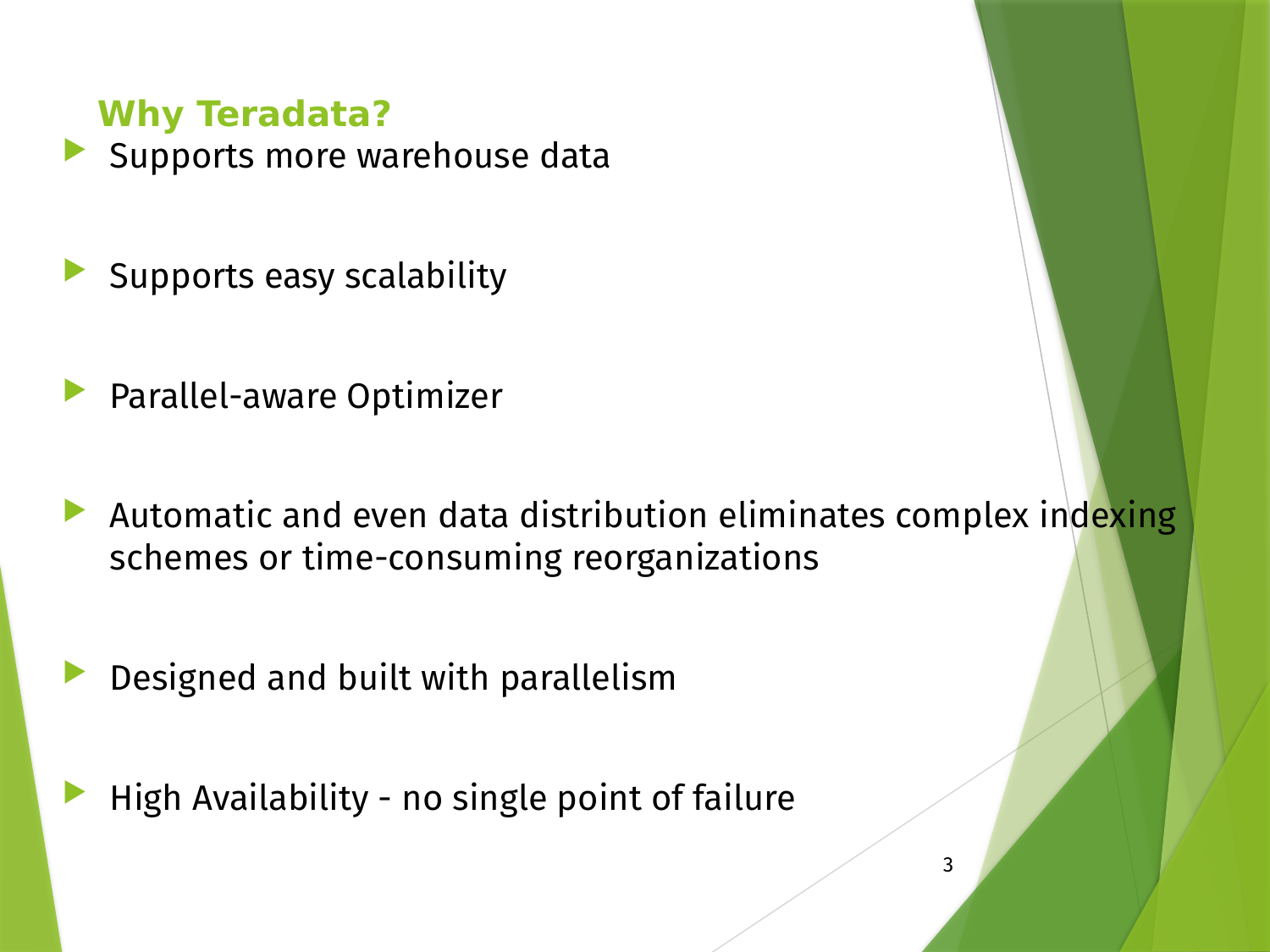

# Why Teradata?
Supports more warehouse data

Supports easy scalability

Parallel-aware Optimizer

Automatic and even data distribution eliminates complex indexing schemes or time-consuming reorganizations

Designed and built with parallelism

High Availability - no single point of failure
3